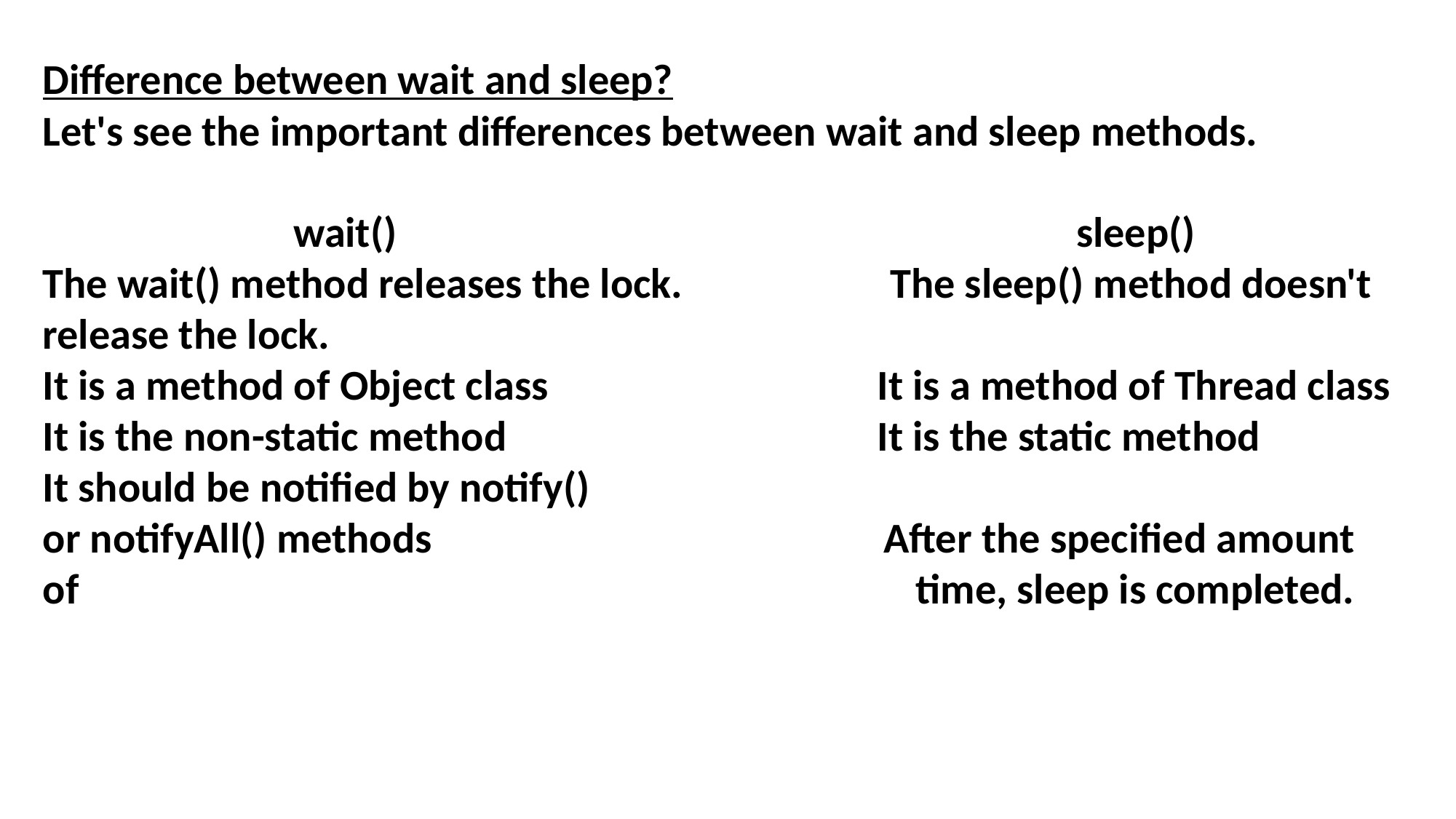

Difference between wait and sleep?
Let's see the important differences between wait and sleep methods.

                          wait()	                                                              sleep()
The wait() method releases the lock.	                    The sleep() method doesn't release the lock.
It is a method of Object class	                              It is a method of Thread class
It is the non-static method	                              It is the static method
It should be notified by notify()
or notifyAll() methods	                                          After the specified amount of    								time, sleep is completed.